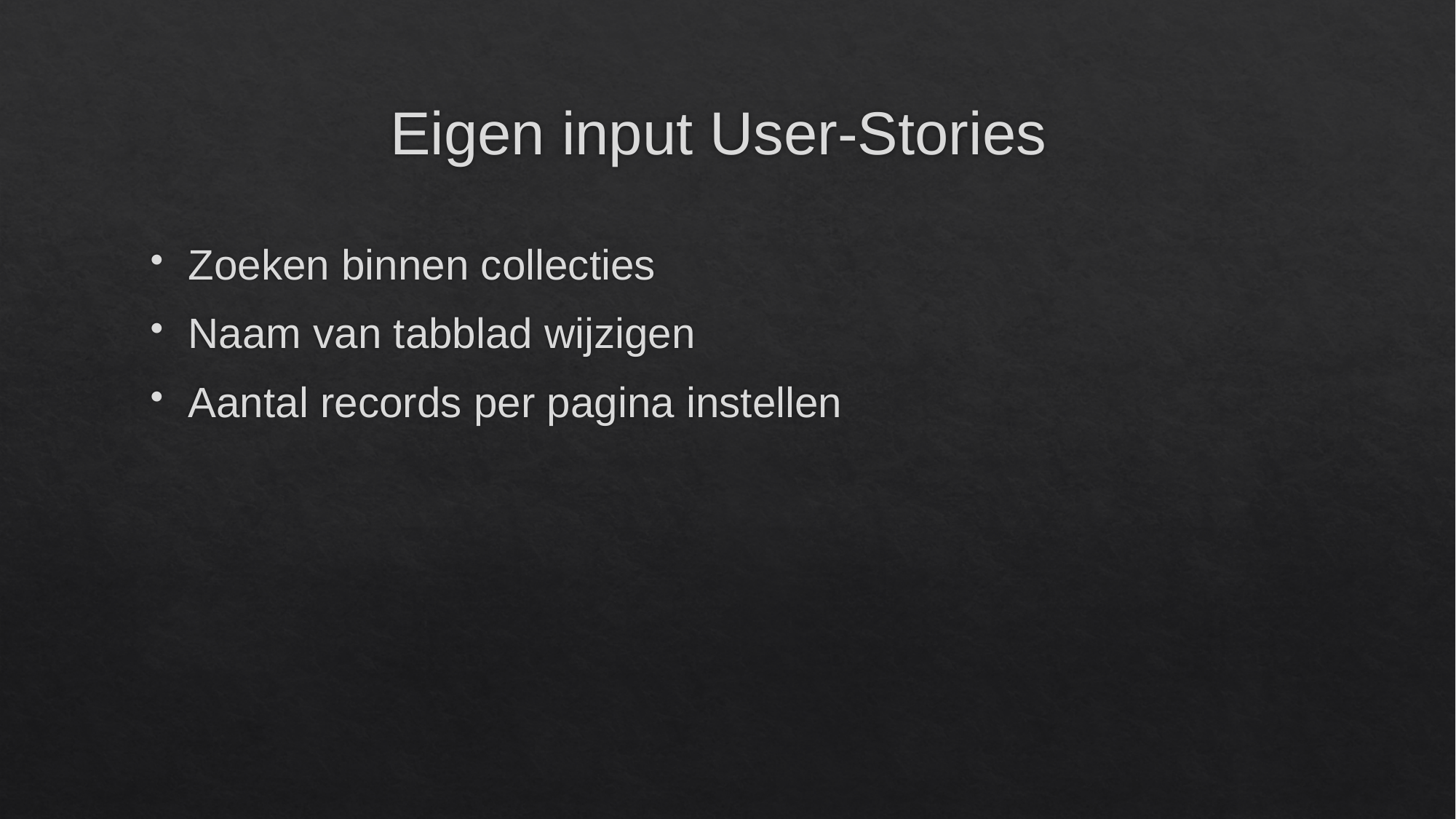

# Eigen input User-Stories
Zoeken binnen collecties
Naam van tabblad wijzigen
Aantal records per pagina instellen